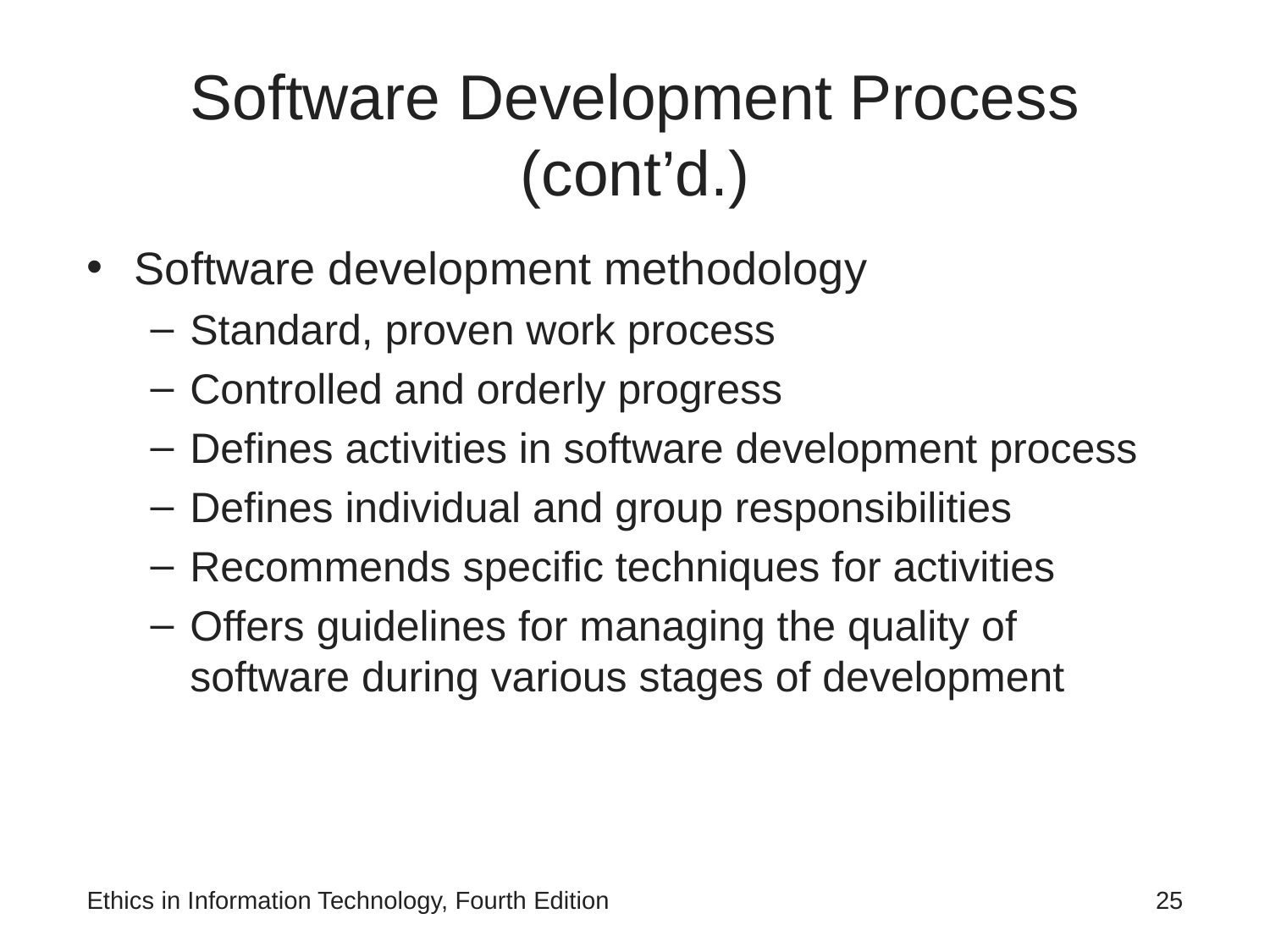

# Software Development Process (cont’d.)
Software development methodology
Standard, proven work process
Controlled and orderly progress
Defines activities in software development process
Defines individual and group responsibilities
Recommends specific techniques for activities
Offers guidelines for managing the quality of software during various stages of development
Ethics in Information Technology, Fourth Edition
25